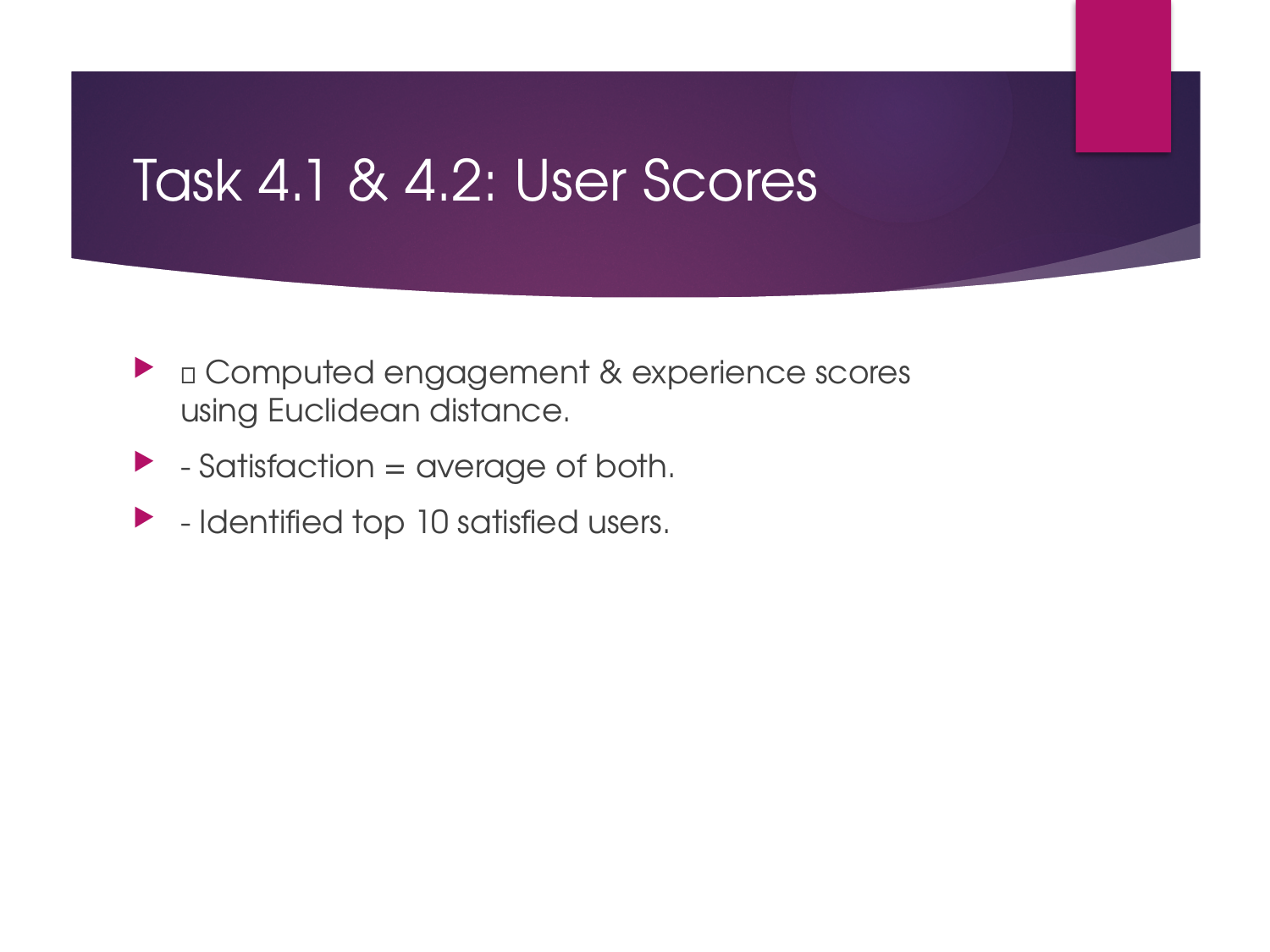

# Task 4.1 & 4.2: User Scores
🧮 Computed engagement & experience scores using Euclidean distance.
- Satisfaction = average of both.
- Identified top 10 satisfied users.